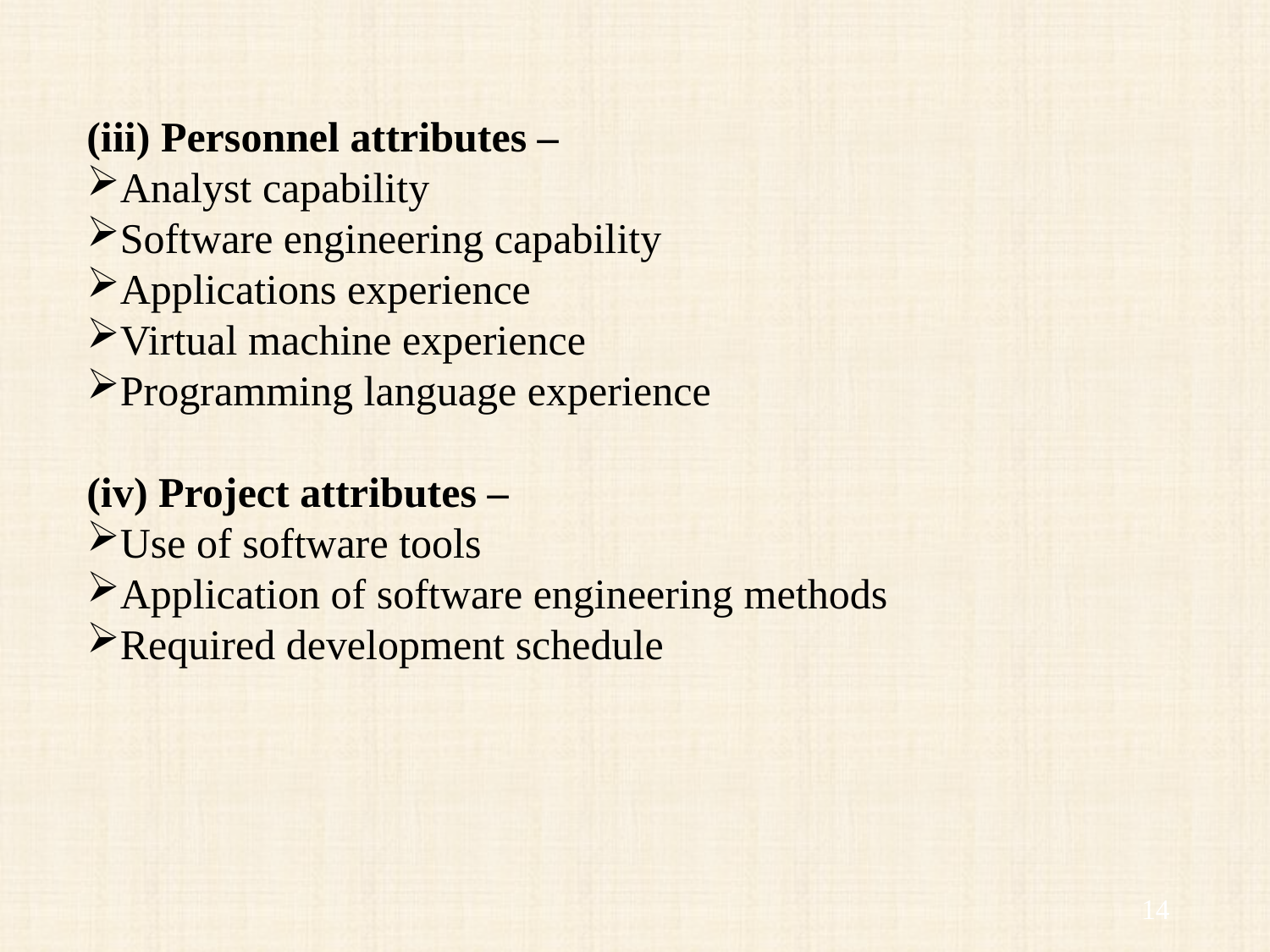

(iii) Personnel attributes –
Analyst capability
Software engineering capability
Applications experience
Virtual machine experience
Programming language experience

(iv) Project attributes –
Use of software tools
Application of software engineering methods
Required development schedule

14